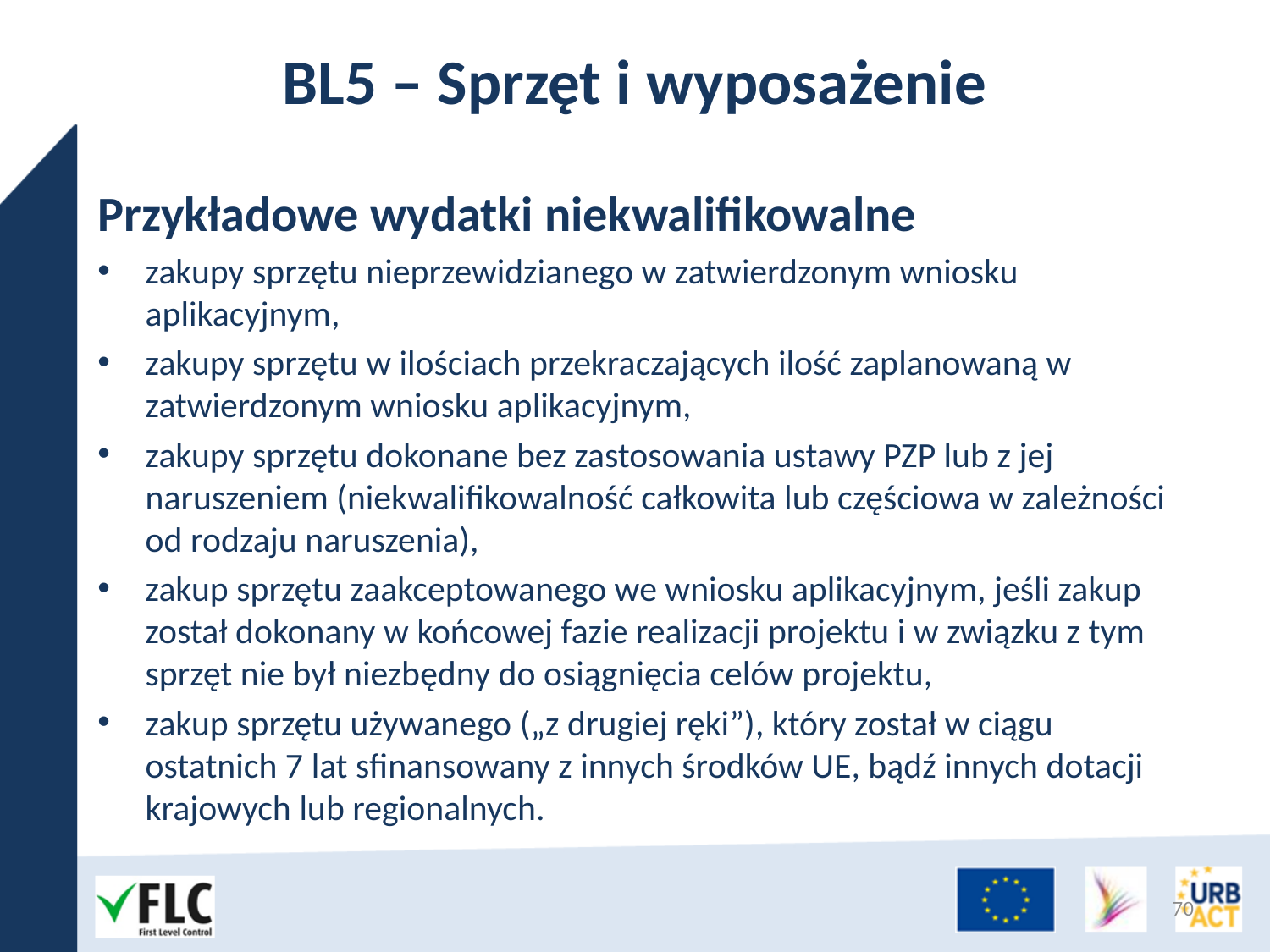

# BL5 – Sprzęt i wyposażenie
Przykładowe wydatki niekwalifikowalne
zakupy sprzętu nieprzewidzianego w zatwierdzonym wniosku aplikacyjnym,
zakupy sprzętu w ilościach przekraczających ilość zaplanowaną w zatwierdzonym wniosku aplikacyjnym,
zakupy sprzętu dokonane bez zastosowania ustawy PZP lub z jej naruszeniem (niekwalifikowalność całkowita lub częściowa w zależności od rodzaju naruszenia),
zakup sprzętu zaakceptowanego we wniosku aplikacyjnym, jeśli zakup został dokonany w końcowej fazie realizacji projektu i w związku z tym sprzęt nie był niezbędny do osiągnięcia celów projektu,
zakup sprzętu używanego („z drugiej ręki”), który został w ciągu ostatnich 7 lat sfinansowany z innych środków UE, bądź innych dotacji krajowych lub regionalnych.
70